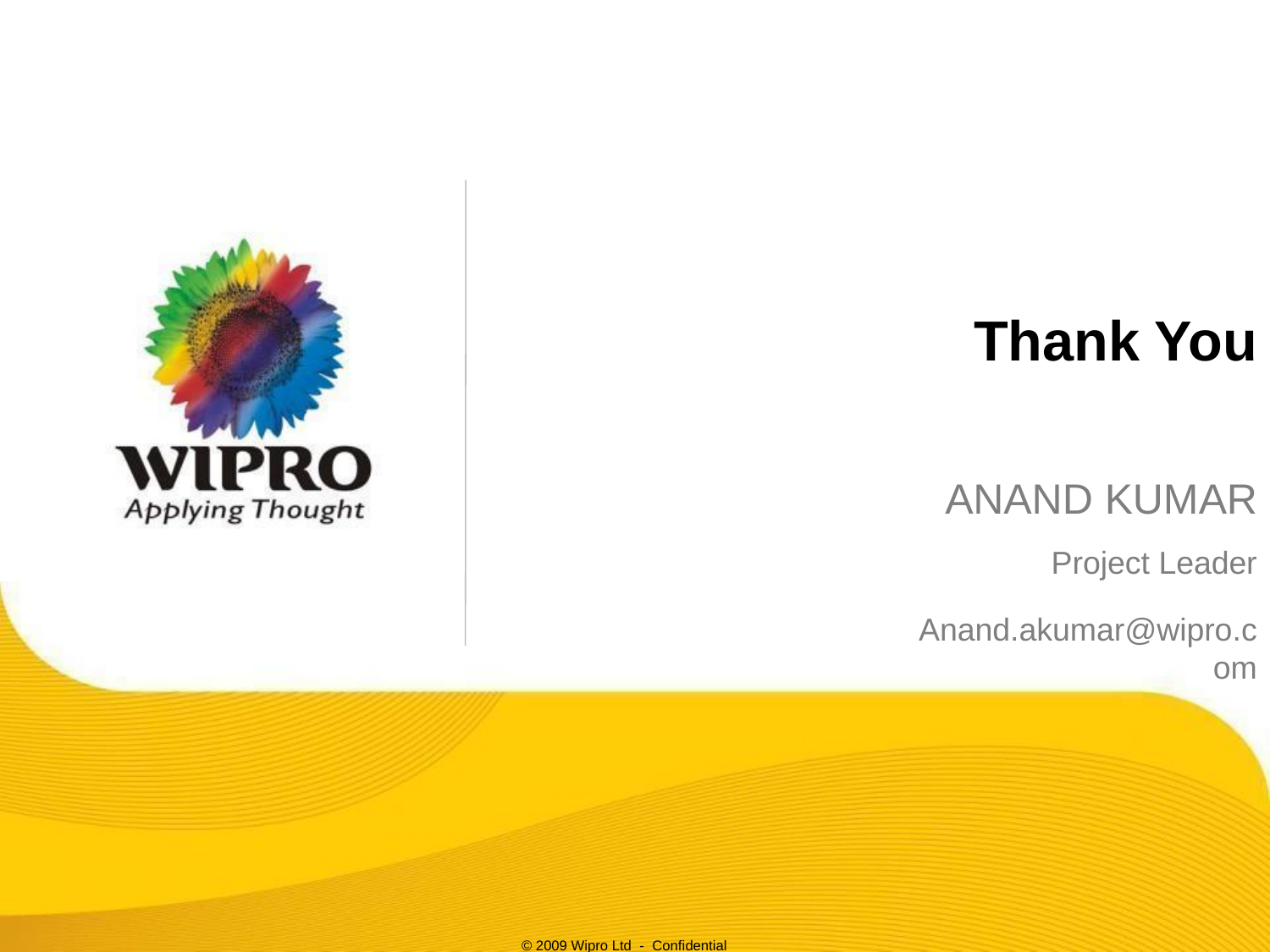

Thank You
ANAND KUMAR
Project Leader
Anand.akumar@wipro.com